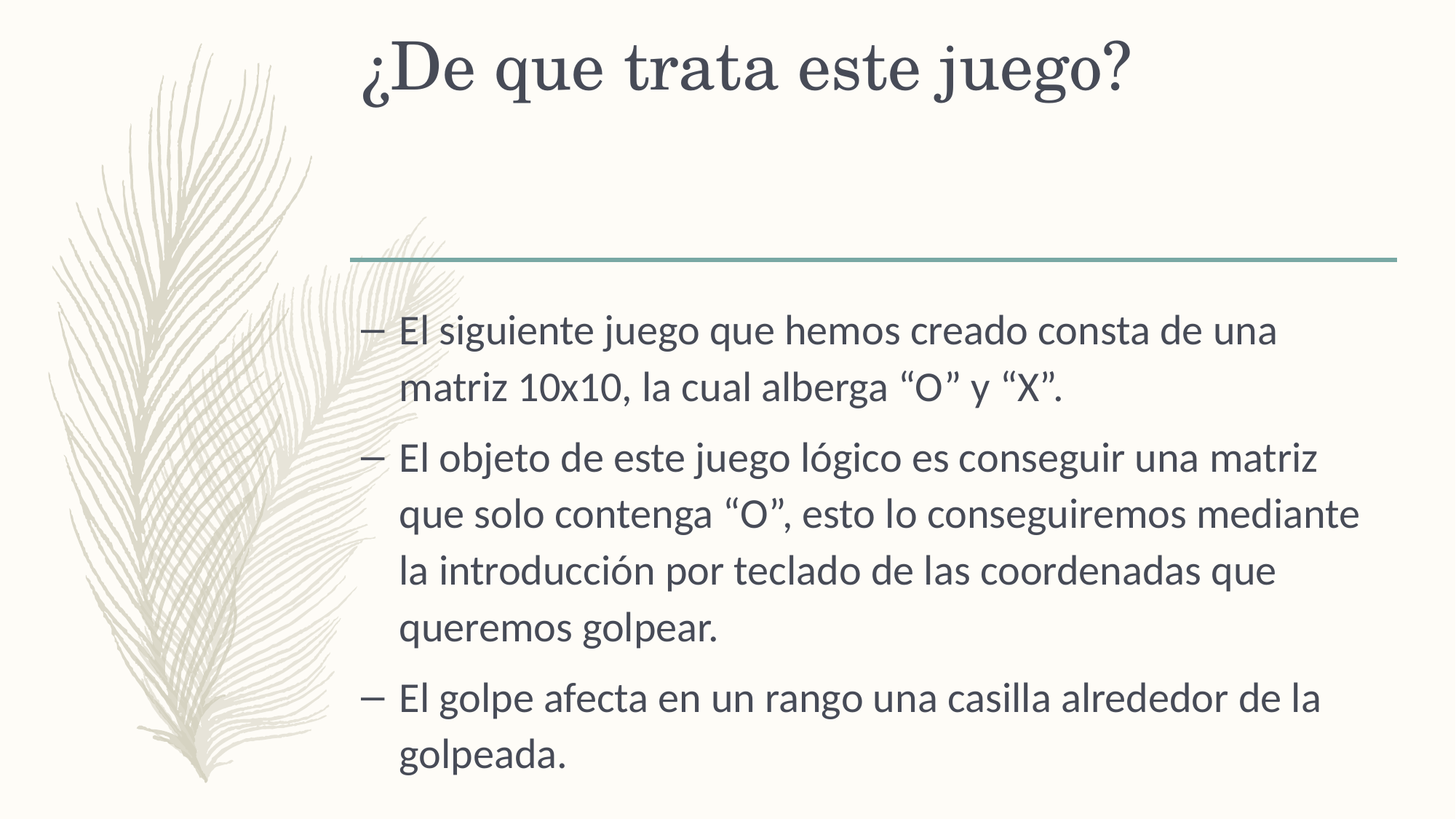

# ¿De que trata este juego?
El siguiente juego que hemos creado consta de una matriz 10x10, la cual alberga “O” y “X”.
El objeto de este juego lógico es conseguir una matriz que solo contenga “O”, esto lo conseguiremos mediante la introducción por teclado de las coordenadas que queremos golpear.
El golpe afecta en un rango una casilla alrededor de la golpeada.